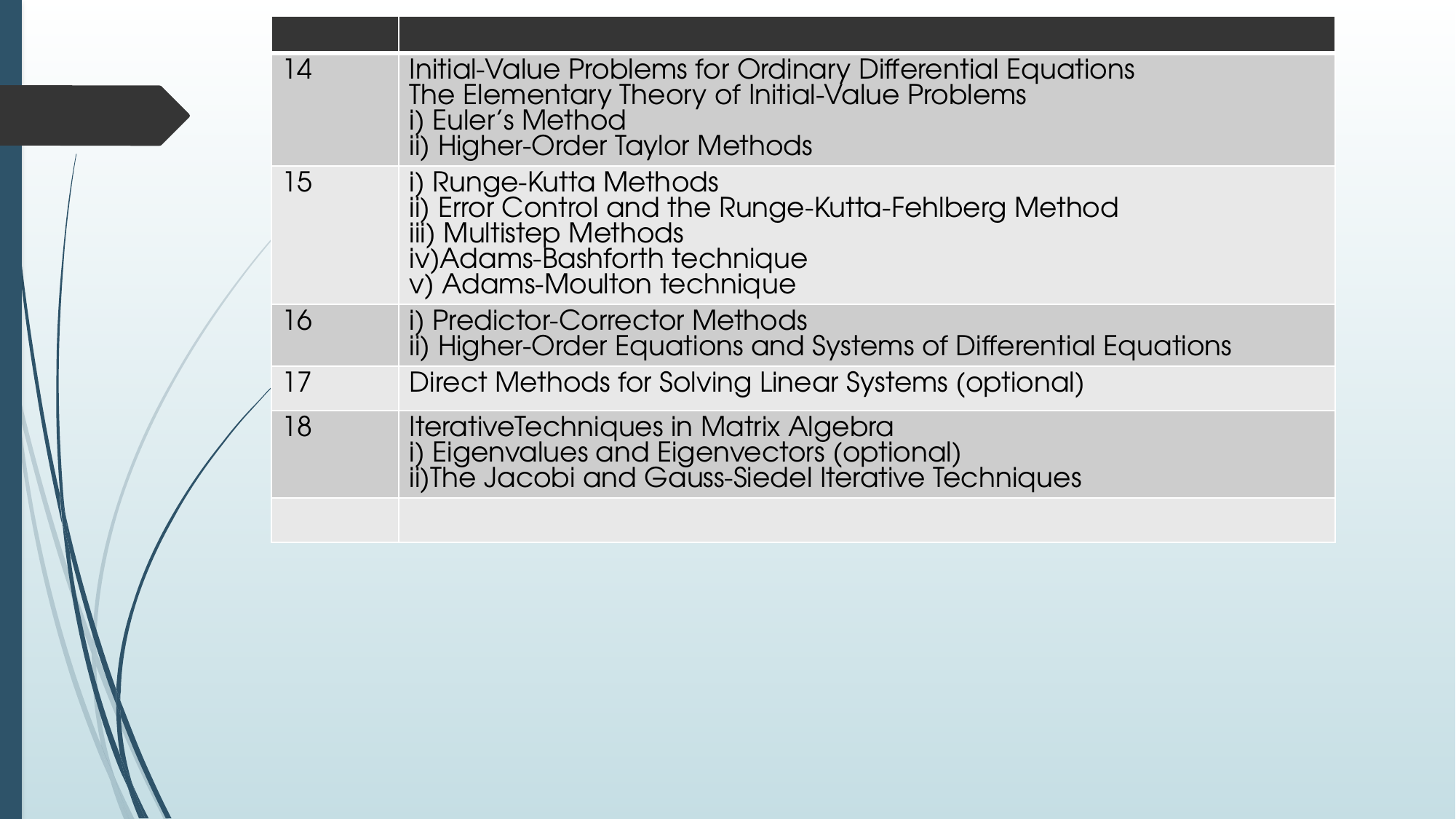

|  |  |
| --- | --- |
| 14 | Initial-Value Problems for Ordinary Differential Equations The Elementary Theory of Initial-Value Problems i) Euler’s Method ii) Higher-Order Taylor Methods |
| 15 | i) Runge-Kutta Methods ii) Error Control and the Runge-Kutta-Fehlberg Method iii) Multistep Methods iv)Adams-Bashforth technique v) Adams-Moulton technique |
| 16 | i) Predictor-Corrector Methods ii) Higher-Order Equations and Systems of Differential Equations |
| 17 | Direct Methods for Solving Linear Systems (optional) |
| 18 | IterativeTechniques in Matrix Algebra i) Eigenvalues and Eigenvectors (optional) ii)The Jacobi and Gauss-Siedel Iterative Techniques |
|  |  |